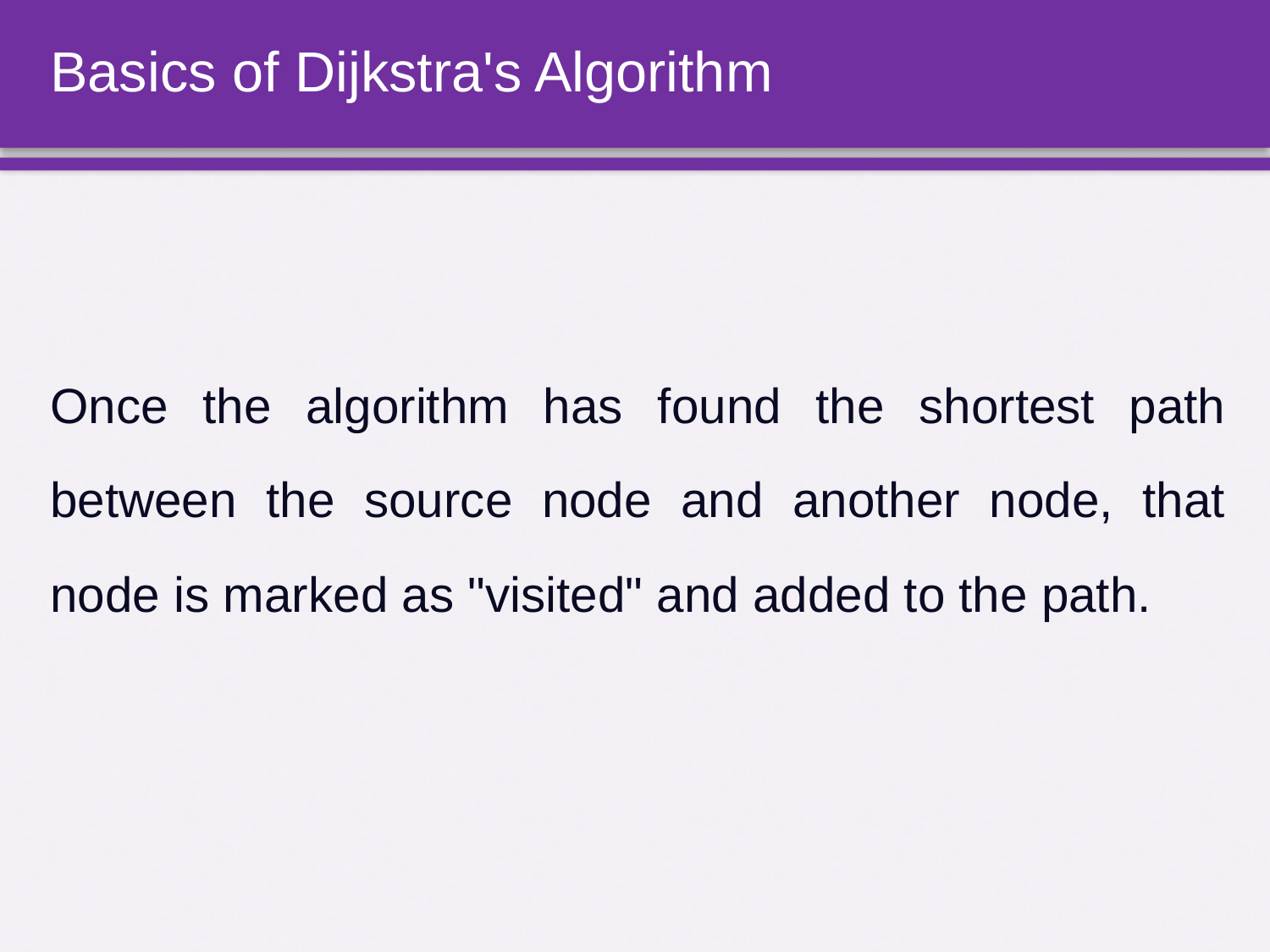

# Basics of Dijkstra's Algorithm
Once the algorithm has found the shortest path between the source node and another node, that node is marked as "visited" and added to the path.